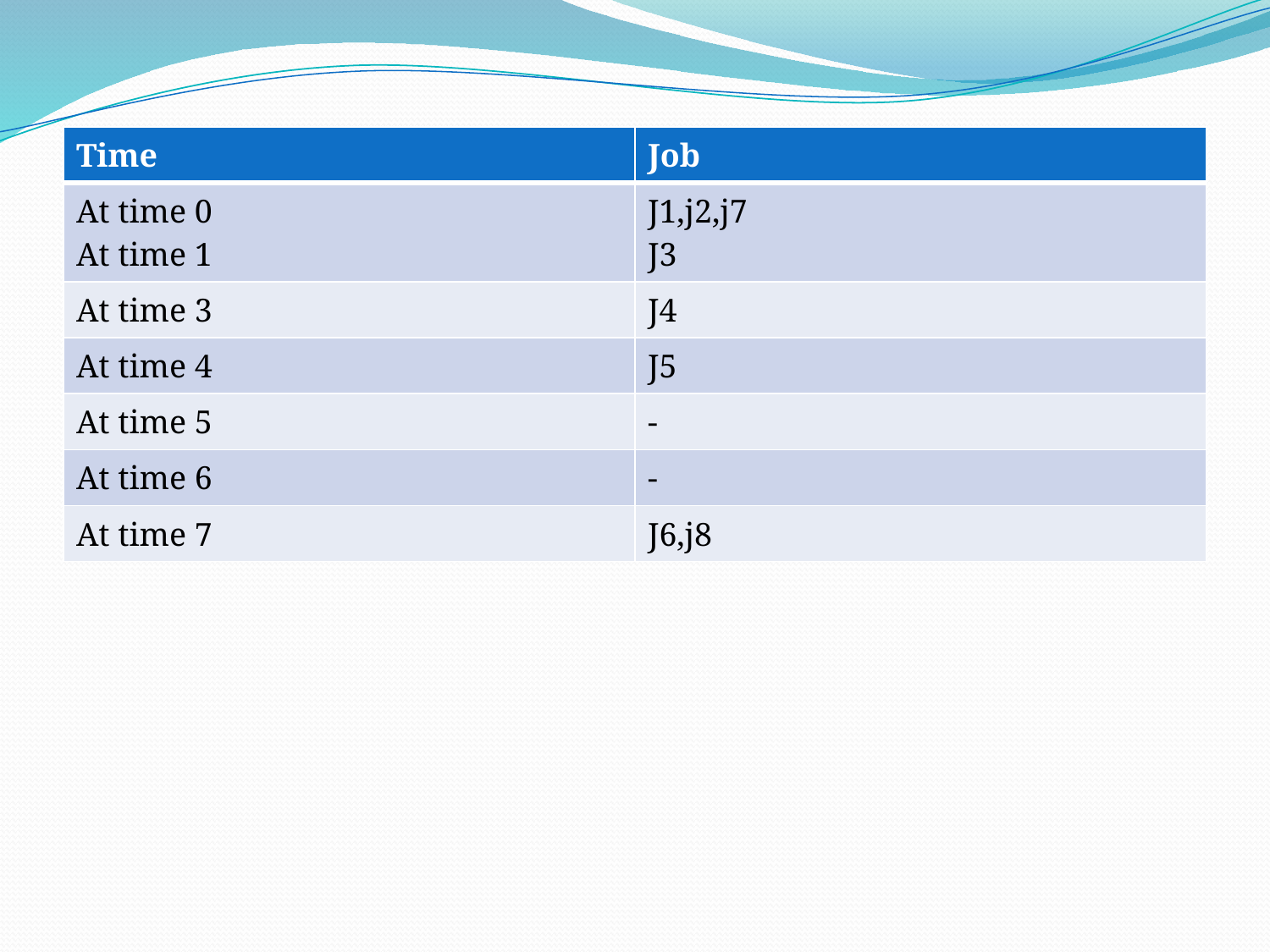

| Time | Job |
| --- | --- |
| At time 0 At time 1 | J1,j2,j7 J3 |
| At time 3 | J4 |
| At time 4 | J5 |
| At time 5 | - |
| At time 6 | - |
| At time 7 | J6,j8 |